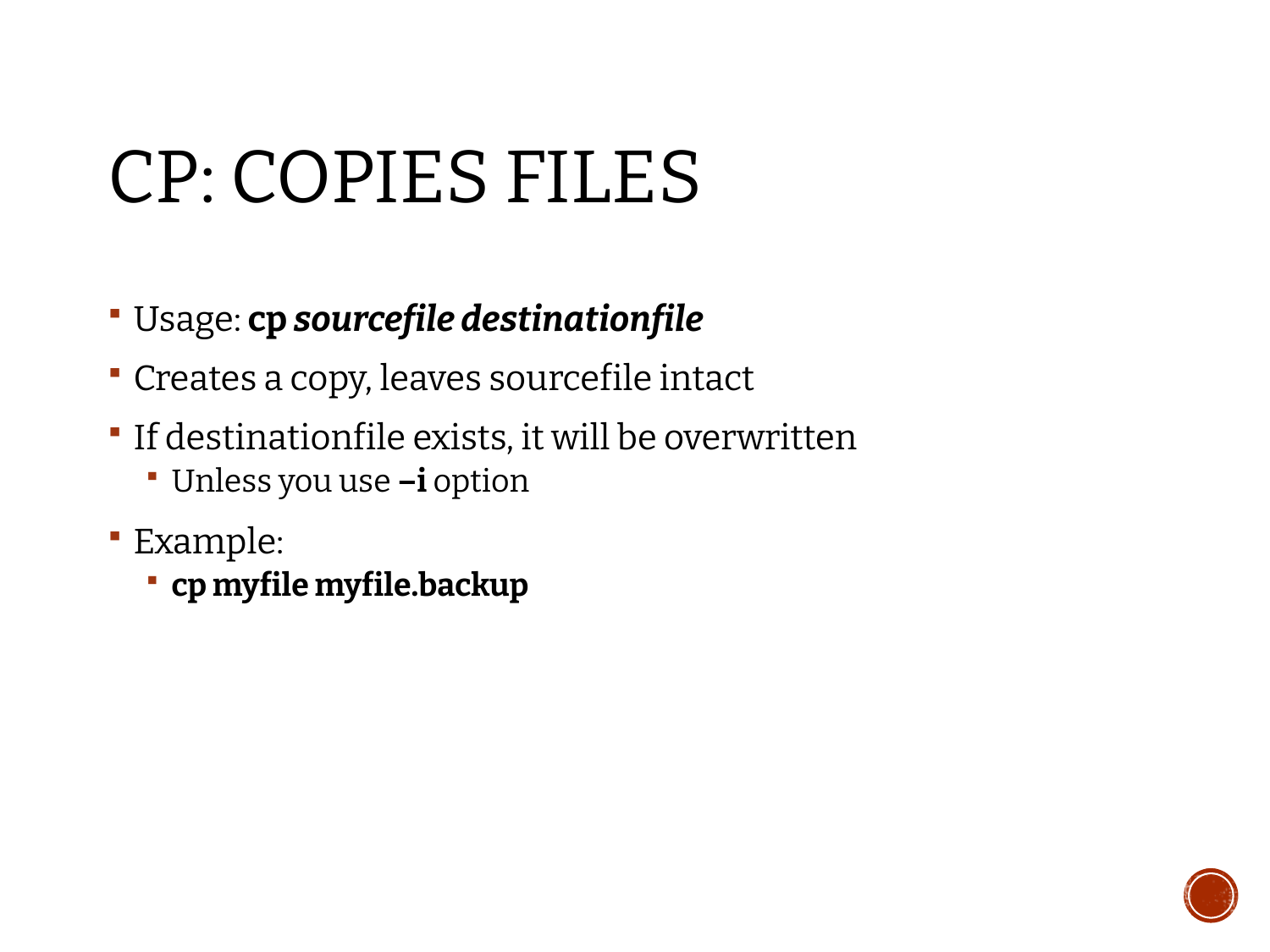

# cp: CoPies files
Usage: cp sourcefile destinationfile
Creates a copy, leaves sourcefile intact
If destinationfile exists, it will be overwritten
Unless you use –i option
Example:
cp myfile myfile.backup